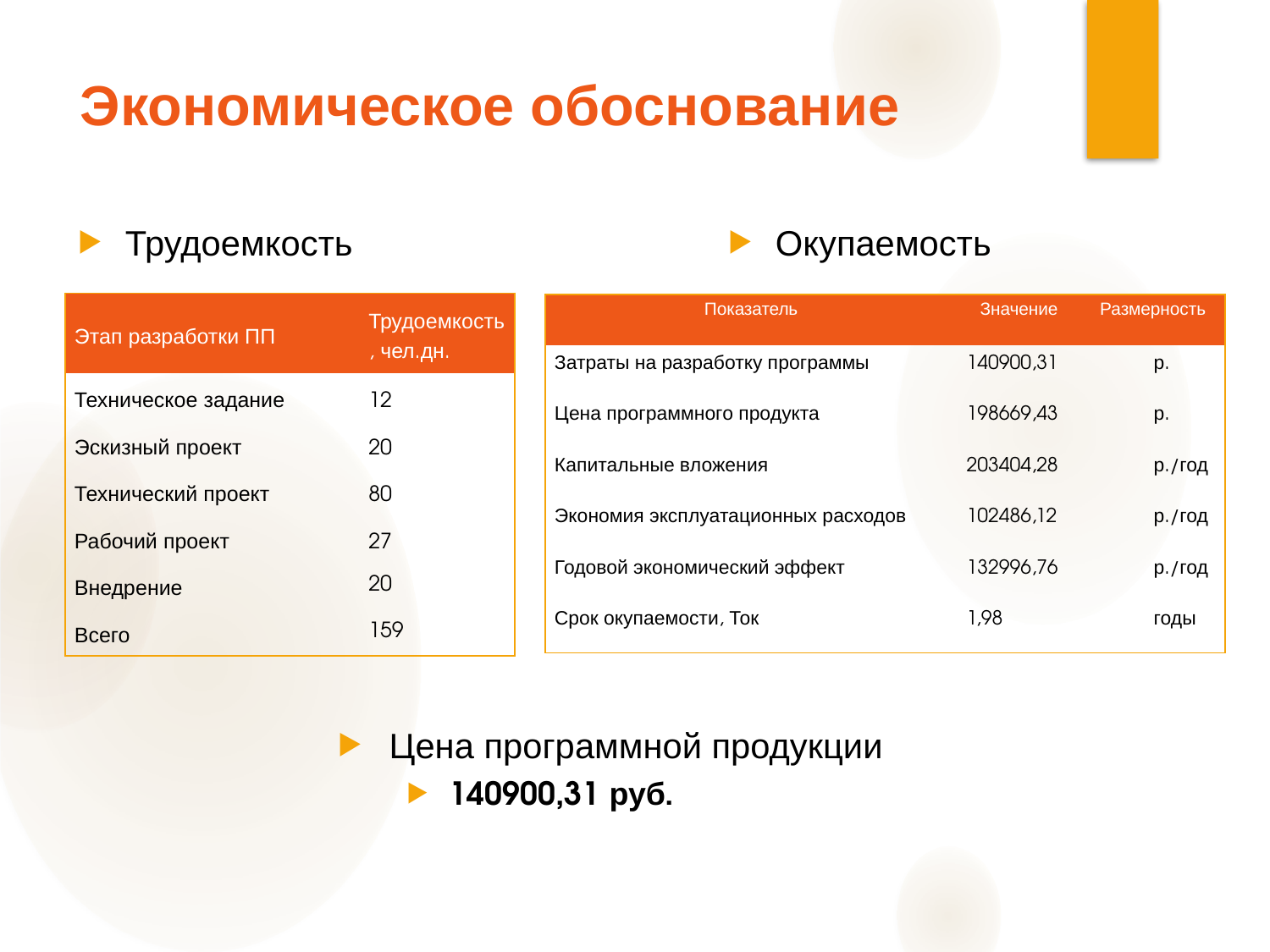

# Экономическое обоснование
Трудоемкость
Окупаемость
| Этап разработки ПП | Трудоемкость, чел.дн. |
| --- | --- |
| Техническое задание | 12 |
| Эскизный проект | 20 |
| Технический проект | 80 |
| Рабочий проект | 27 |
| Внедрение | 20 |
| Всего | 159 |
| Показатель | Значение | Размерность |
| --- | --- | --- |
| Затраты на разработку программы | 140900,31 | р. |
| Цена программного продукта | 198669,43 | р. |
| Капитальные вложения | 203404,28 | р./год |
| Экономия эксплуатационных расходов | 102486,12 | р./год |
| Годовой экономический эффект | 132996,76 | р./год |
| Срок окупаемости, Ток | 1,98 | годы |
Цена программной продукции
140900,31 руб.